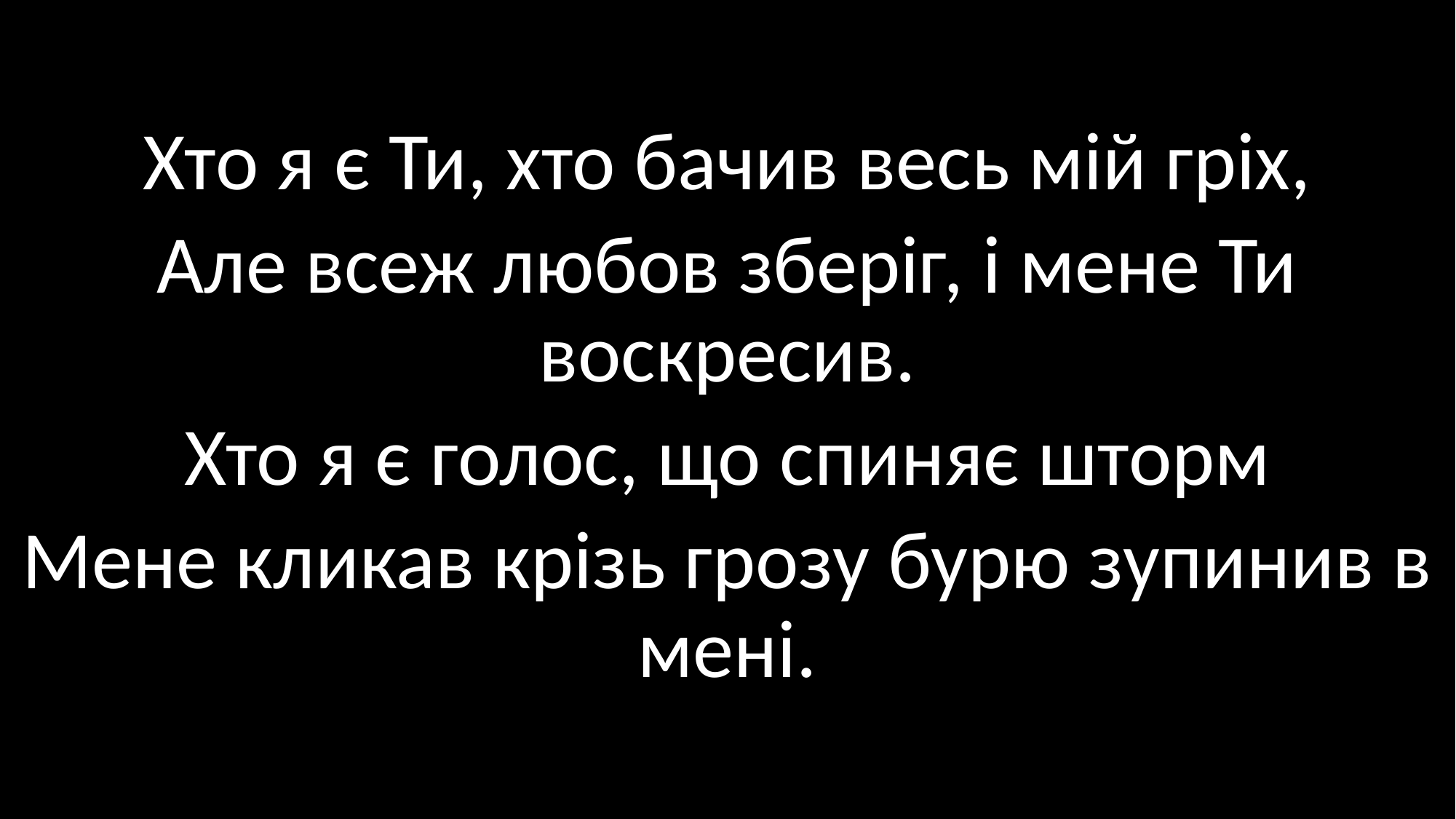

Хто я є Ти, хто бачив весь мій гріх,
Але всеж любов зберіг, і мене Ти воскресив.
Хто я є голос, що спиняє шторм
Мене кликав крізь грозу бурю зупинив в мені.